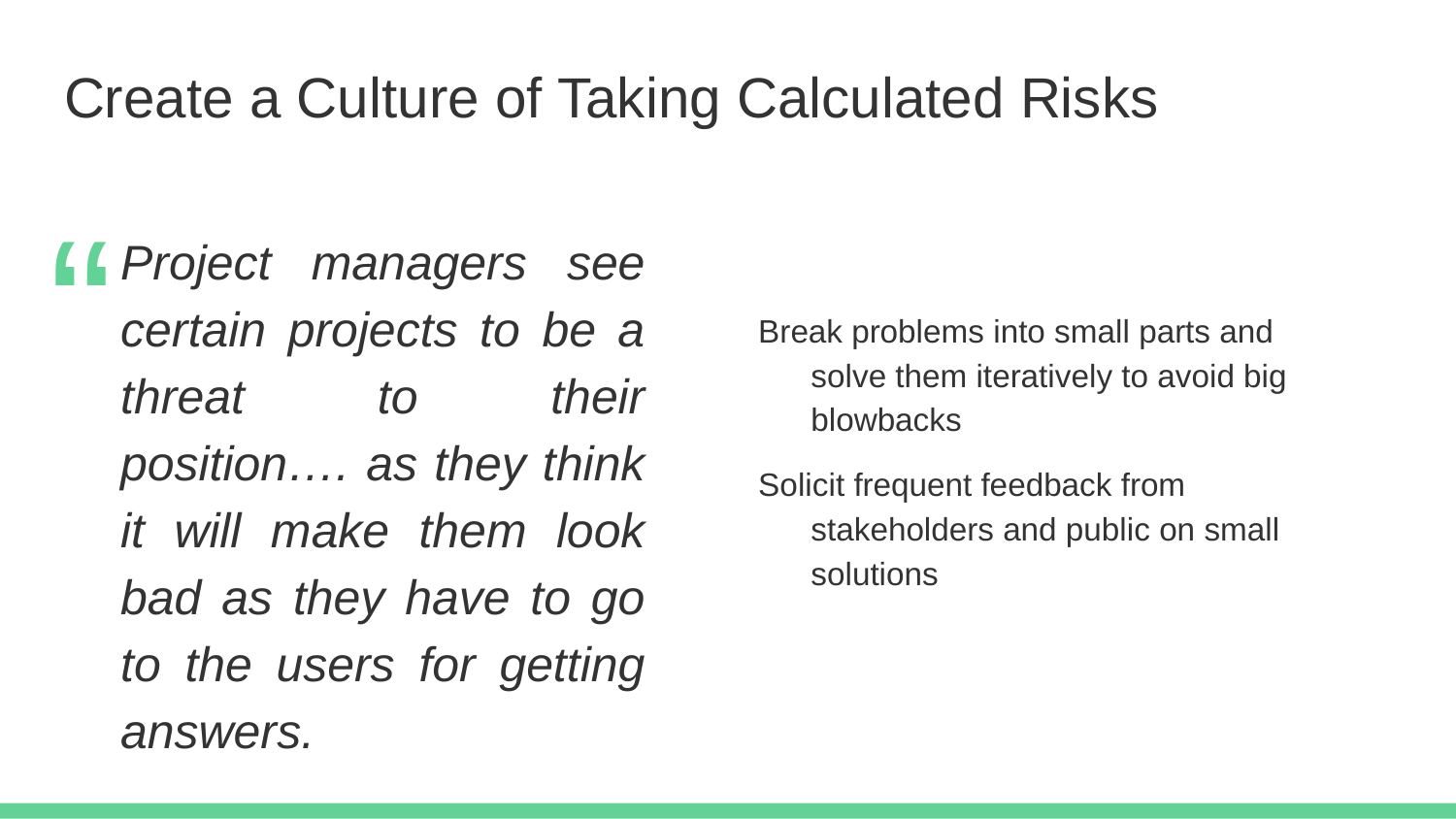

# Create a Culture of Taking Calculated Risks
“
Project managers see certain projects to be a threat to their position…. as they think it will make them look bad as they have to go to the users for getting answers.
Break problems into small parts and solve them iteratively to avoid big blowbacks
Solicit frequent feedback from stakeholders and public on small solutions